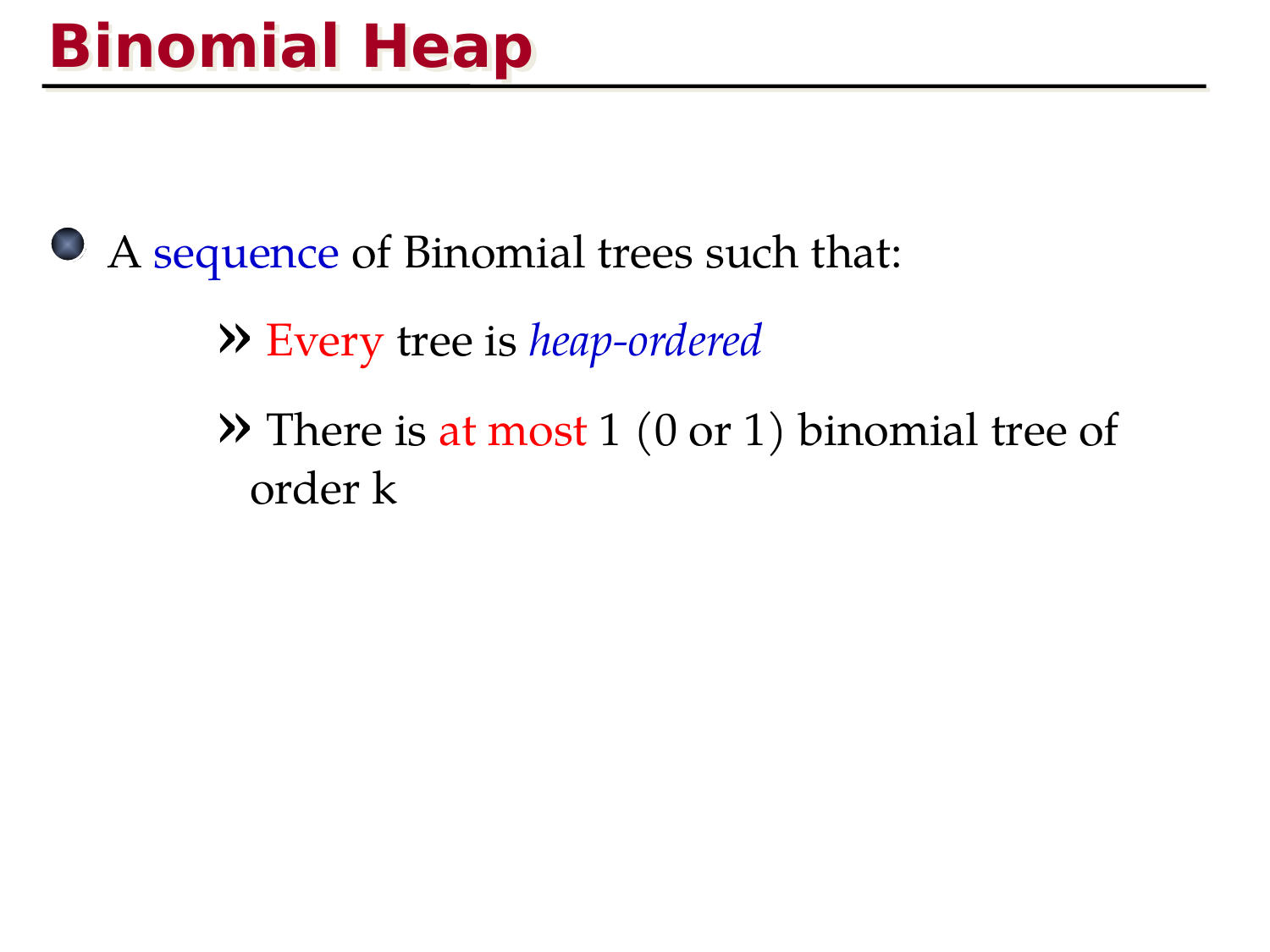

Binomial Heap

 A sequence of Binomial trees such that:

 » Every tree is heap-ordered

 » There is at most 1 (0 or 1) binomial tree of order k